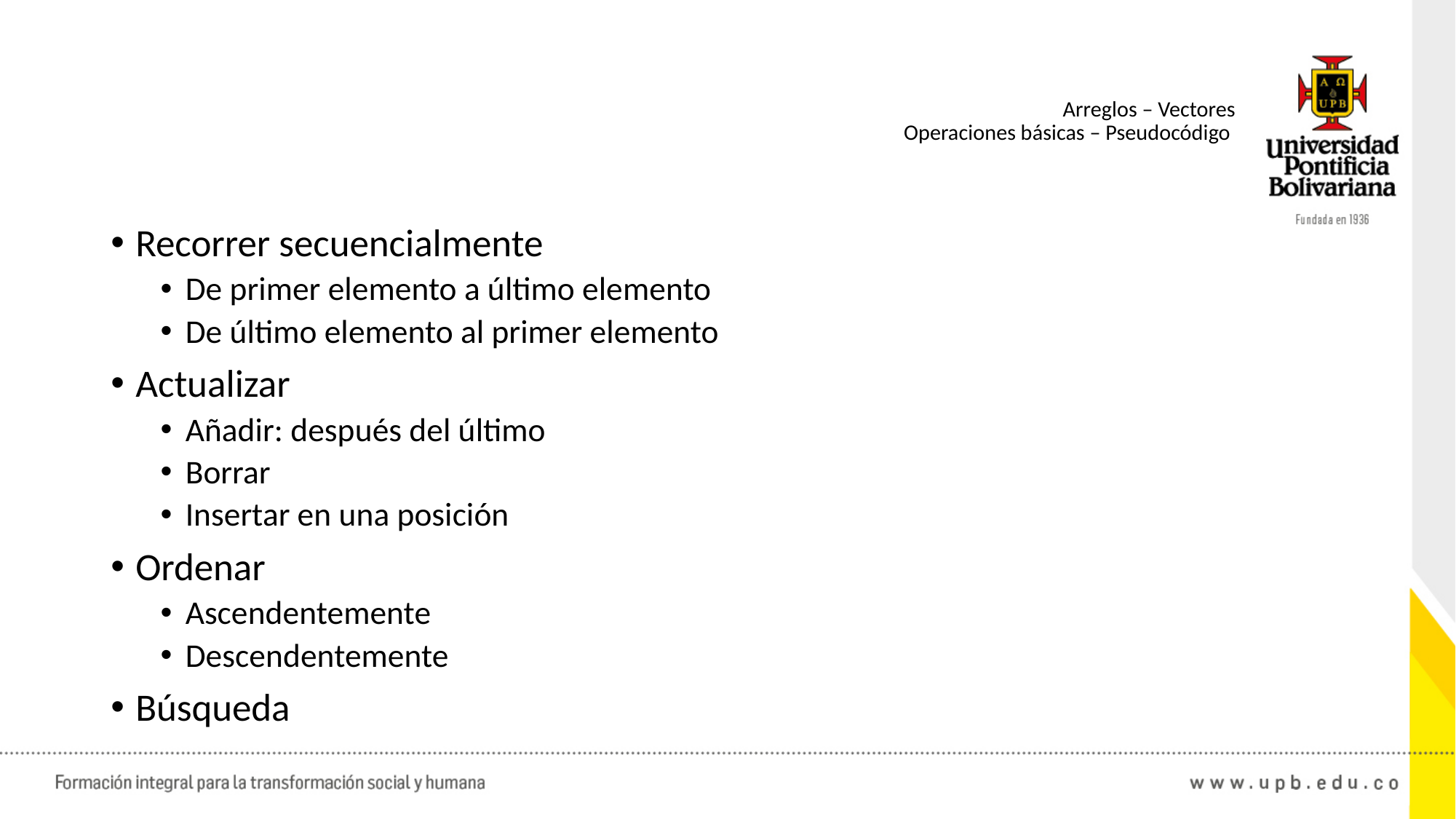

# Arreglos – Vectores Operaciones básicas – Pseudocódigo
Recorrer secuencialmente
De primer elemento a último elemento
De último elemento al primer elemento
Actualizar
Añadir: después del último
Borrar
Insertar en una posición
Ordenar
Ascendentemente
Descendentemente
Búsqueda